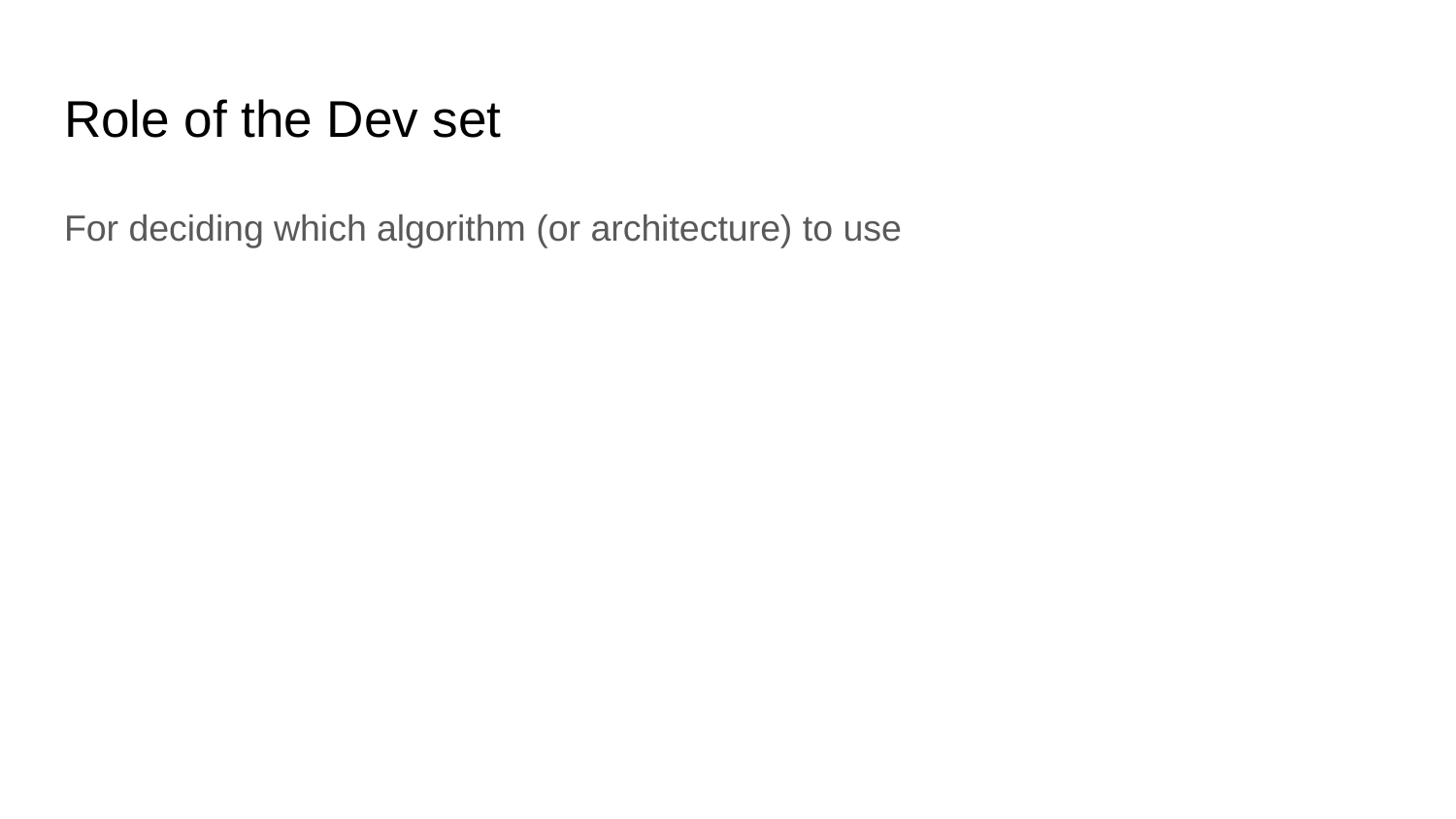

# Role of the Dev set
For deciding which algorithm (or architecture) to use